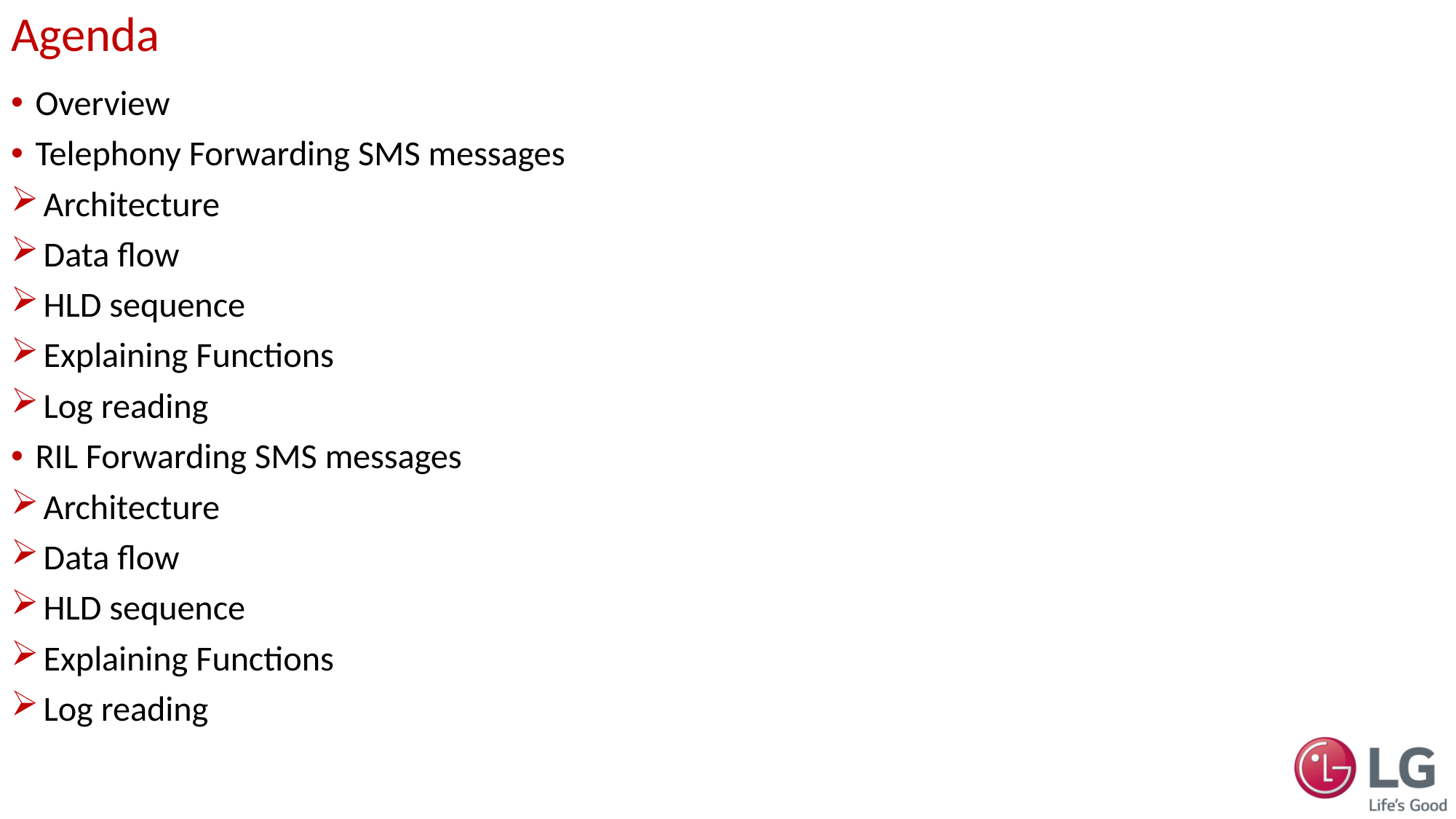

# Agenda
Overview
Telephony Forwarding SMS messages
 Architecture
 Data flow
 HLD sequence
 Explaining Functions
 Log reading
RIL Forwarding SMS messages
 Architecture
 Data flow
 HLD sequence
 Explaining Functions
 Log reading